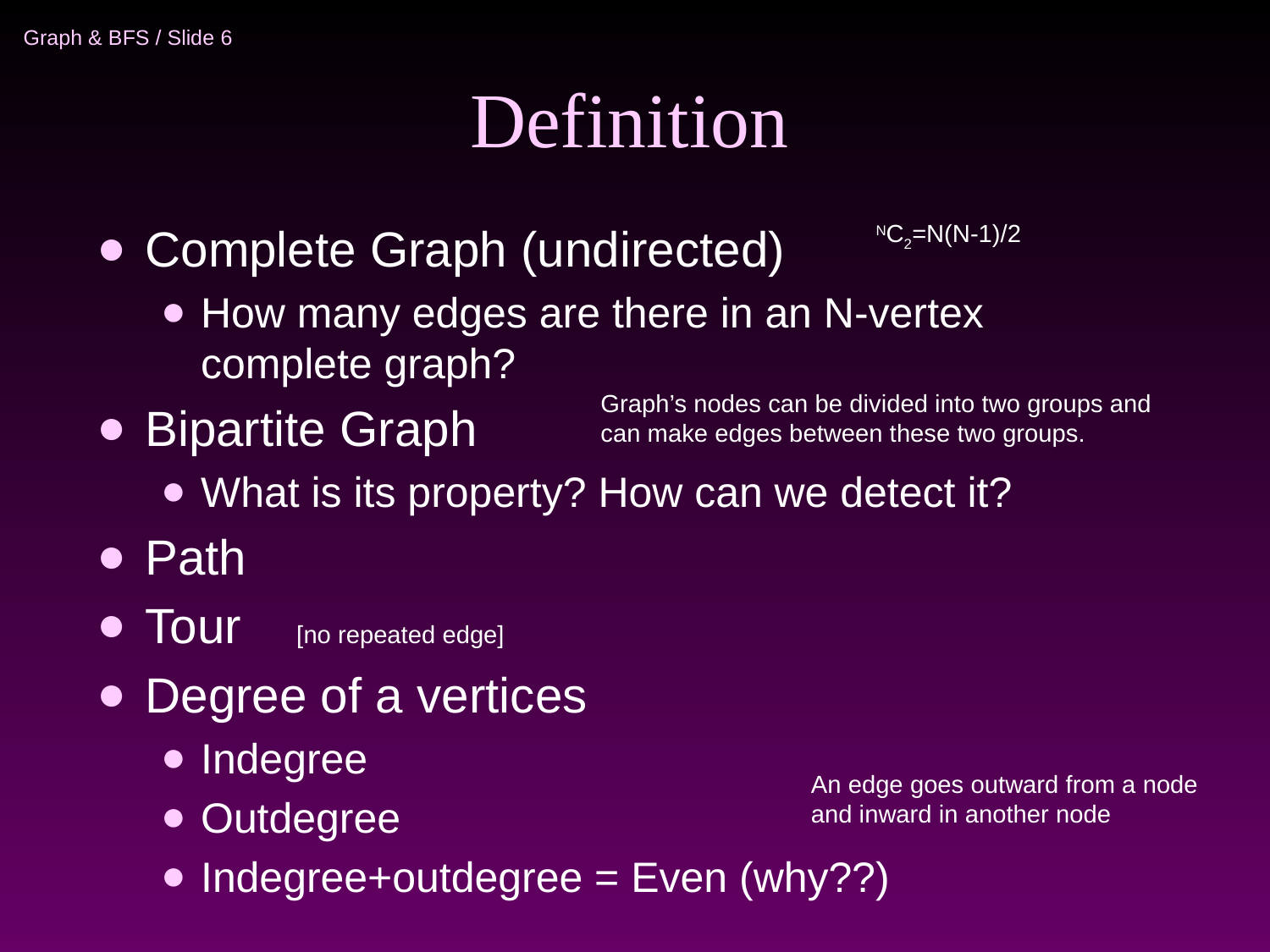

# Definition
NC2=N(N-1)/2
Complete Graph (undirected)
How many edges are there in an N-vertex complete graph?
Bipartite Graph
What is its property? How can we detect it?
Path
Tour    [no repeated edge]
Degree of a vertices
Indegree
Outdegree
Indegree+outdegree = Even (why??)
Graph’s nodes can be divided into two groups and can make edges between these two groups.
An edge goes outward from a node and inward in another node